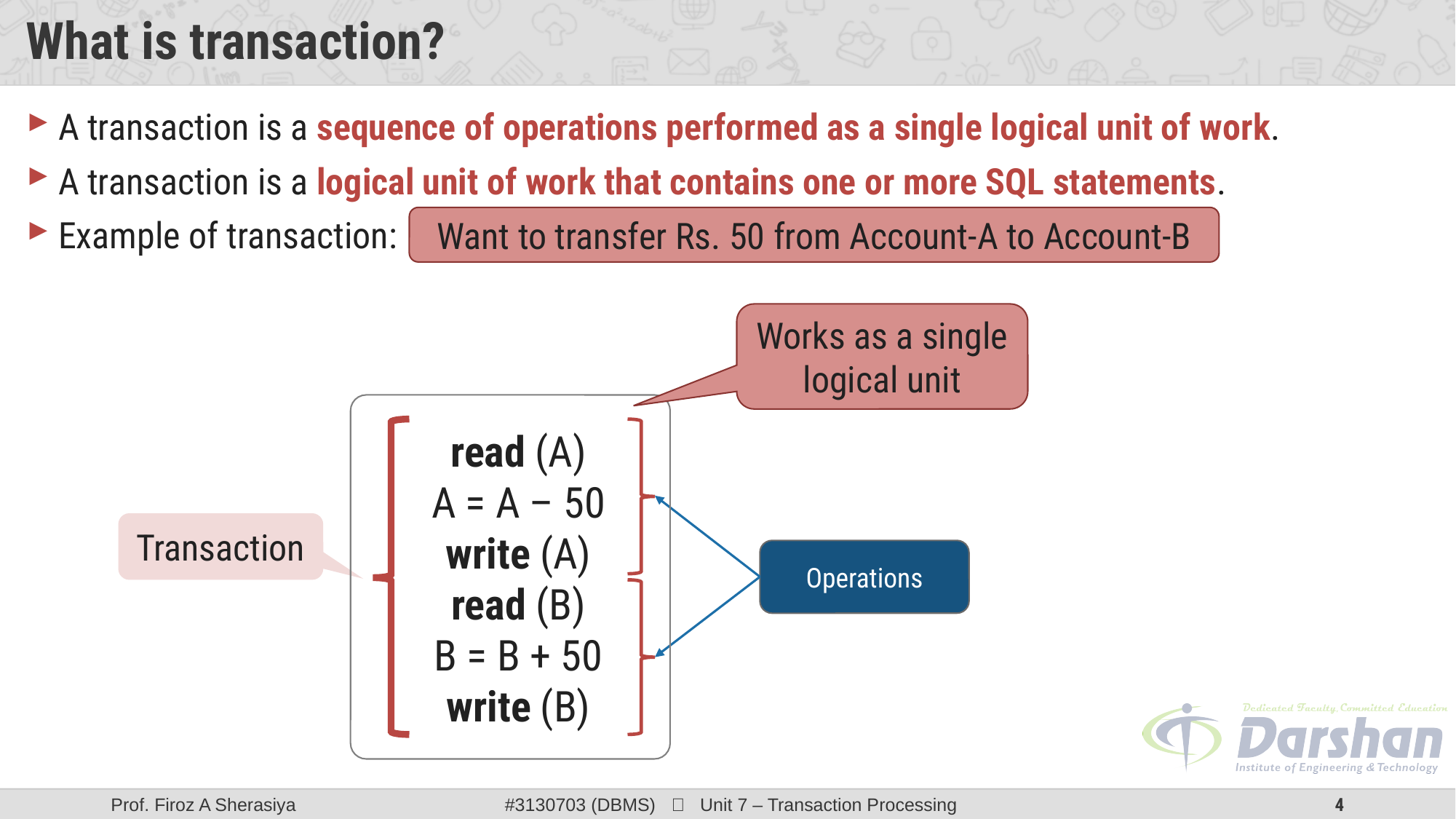

# What is transaction?
A transaction is a sequence of operations performed as a single logical unit of work.
A transaction is a logical unit of work that contains one or more SQL statements.
Example of transaction:
Want to transfer Rs. 50 from Account-A to Account-B
Works as a single logical unit

read (A)
A = A – 50
write (A)
read (B)
B = B + 50
write (B)

Transaction
Operations